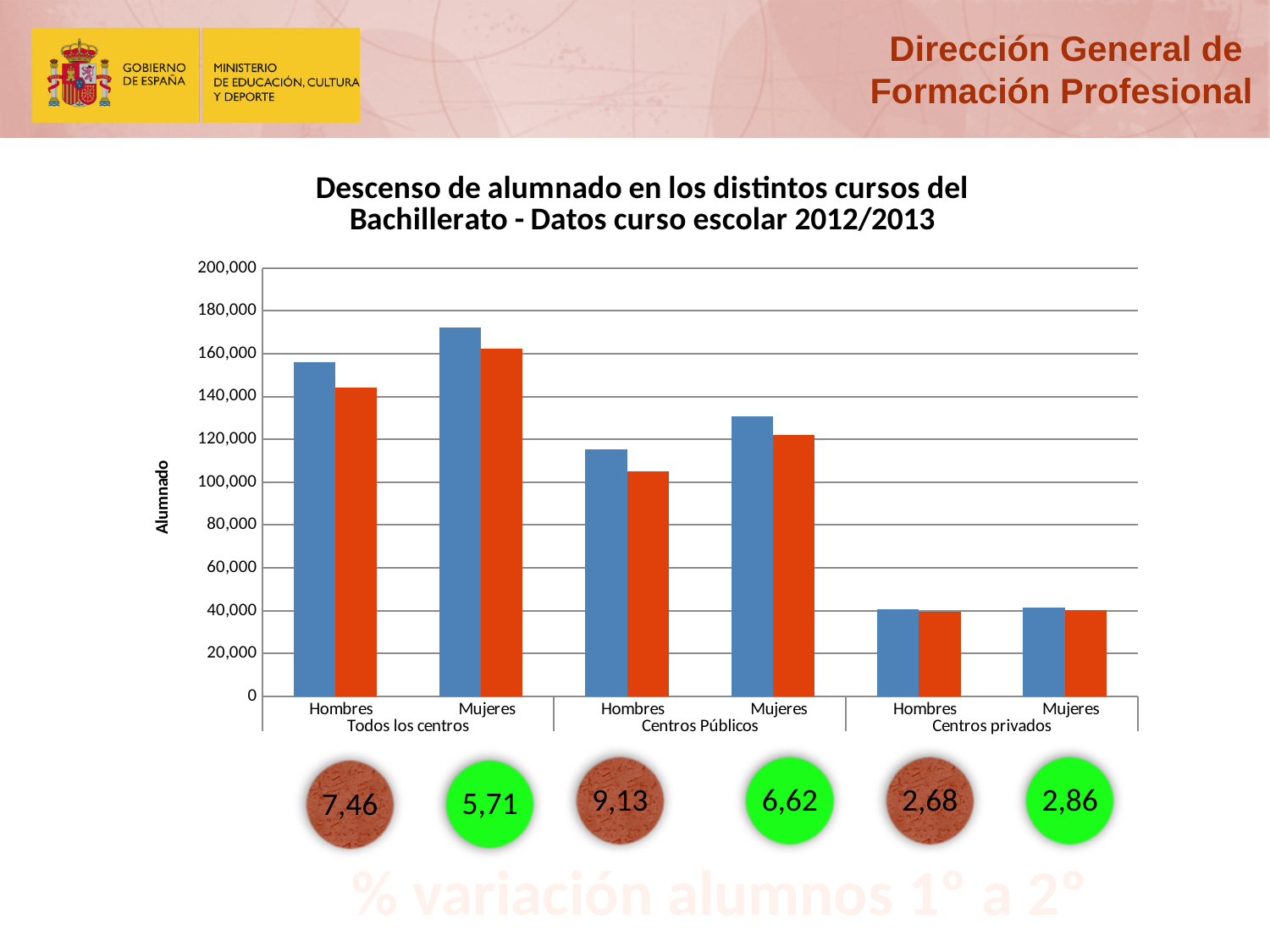

### Chart: Descenso de alumnado en los distintos cursos del Bachillerato - Datos curso escolar 2012/2013

| Category | Primer curso | Segundo curso |
|---|---|---|
|    Hombres | 155894.0 | 144258.0 |
|    Mujeres | 172149.0 | 162303.0 |
|    Hombres | 115480.0 | 104931.0 |
|    Mujeres | 130702.0 | 122044.0 |
|    Hombres | 40414.0 | 39327.0 |
|    Mujeres | 41447.0 | 40259.0 |
7,46
5,71
9,13
6,62
2,68
2,86
% variación alumnos 1º a 2º